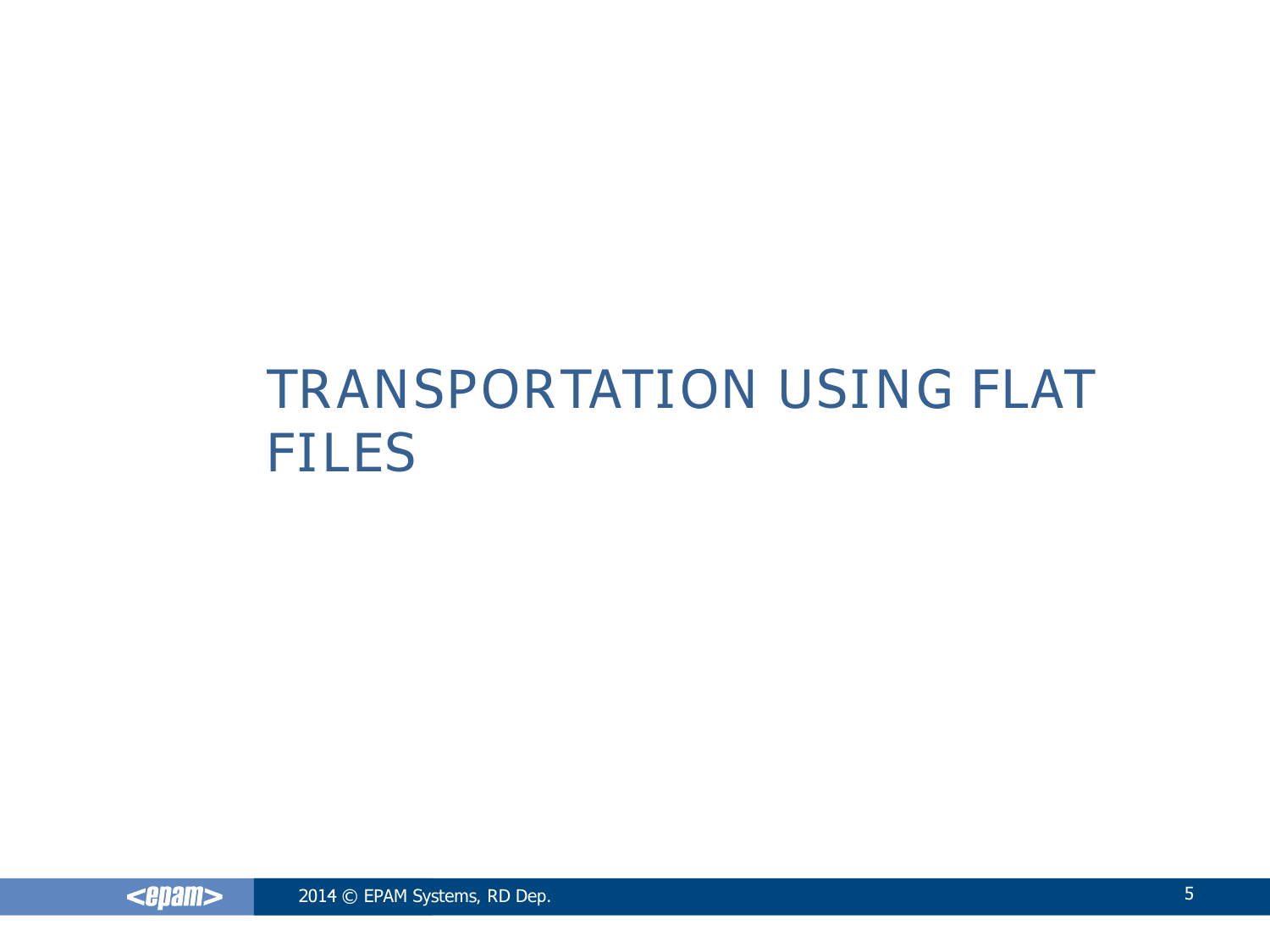

# Transportation Using Flat Files
5
2014 © EPAM Systems, RD Dep.